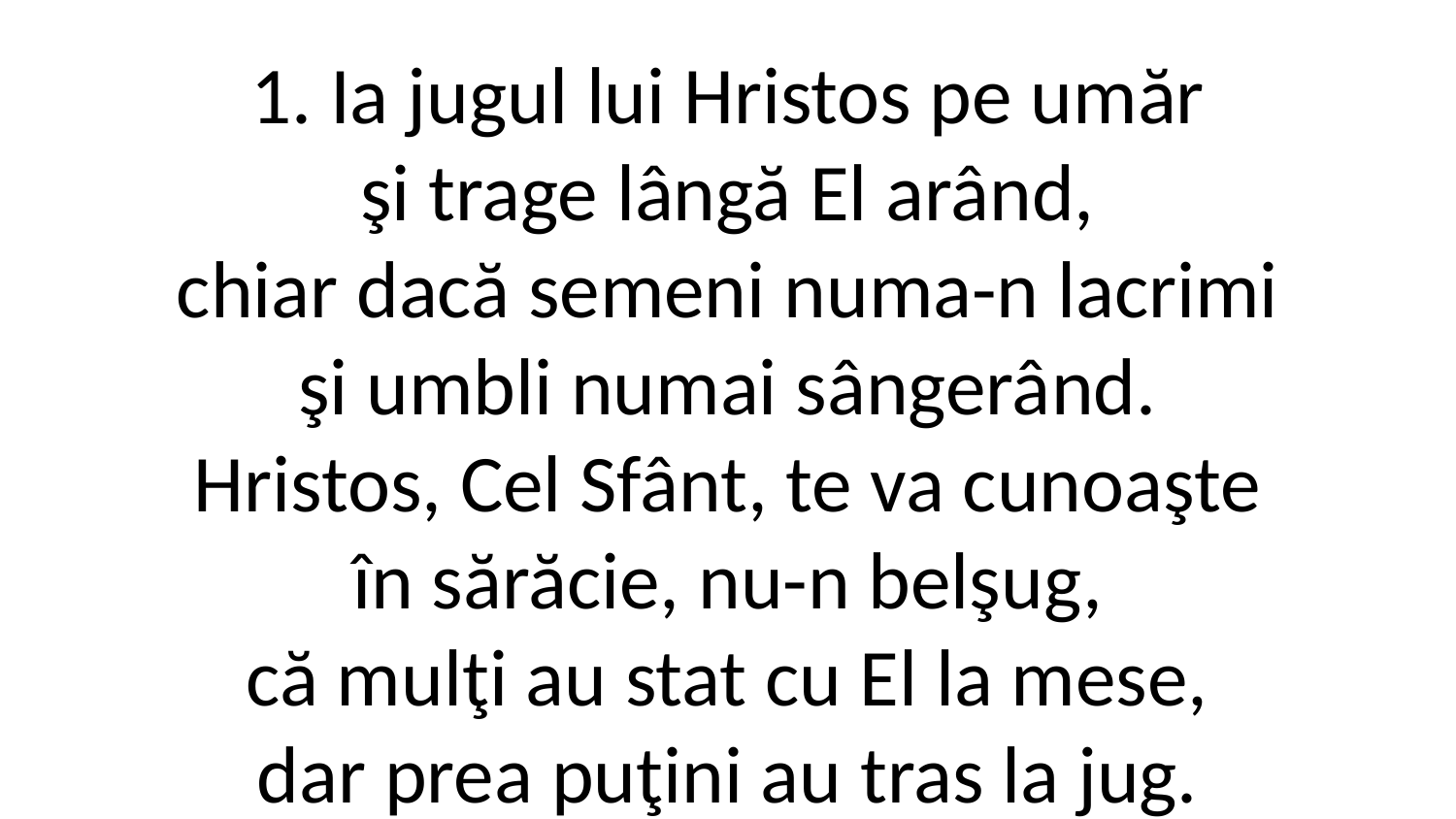

1. Ia jugul lui Hristos pe umăr
şi trage lângă El arând,
chiar dacă semeni numa-n lacrimi
şi umbli numai sângerând.
Hristos, Cel Sfânt, te va cunoaşte
în sărăcie, nu-n belşug,
că mulţi au stat cu El la mese,
dar prea puţini au tras la jug.